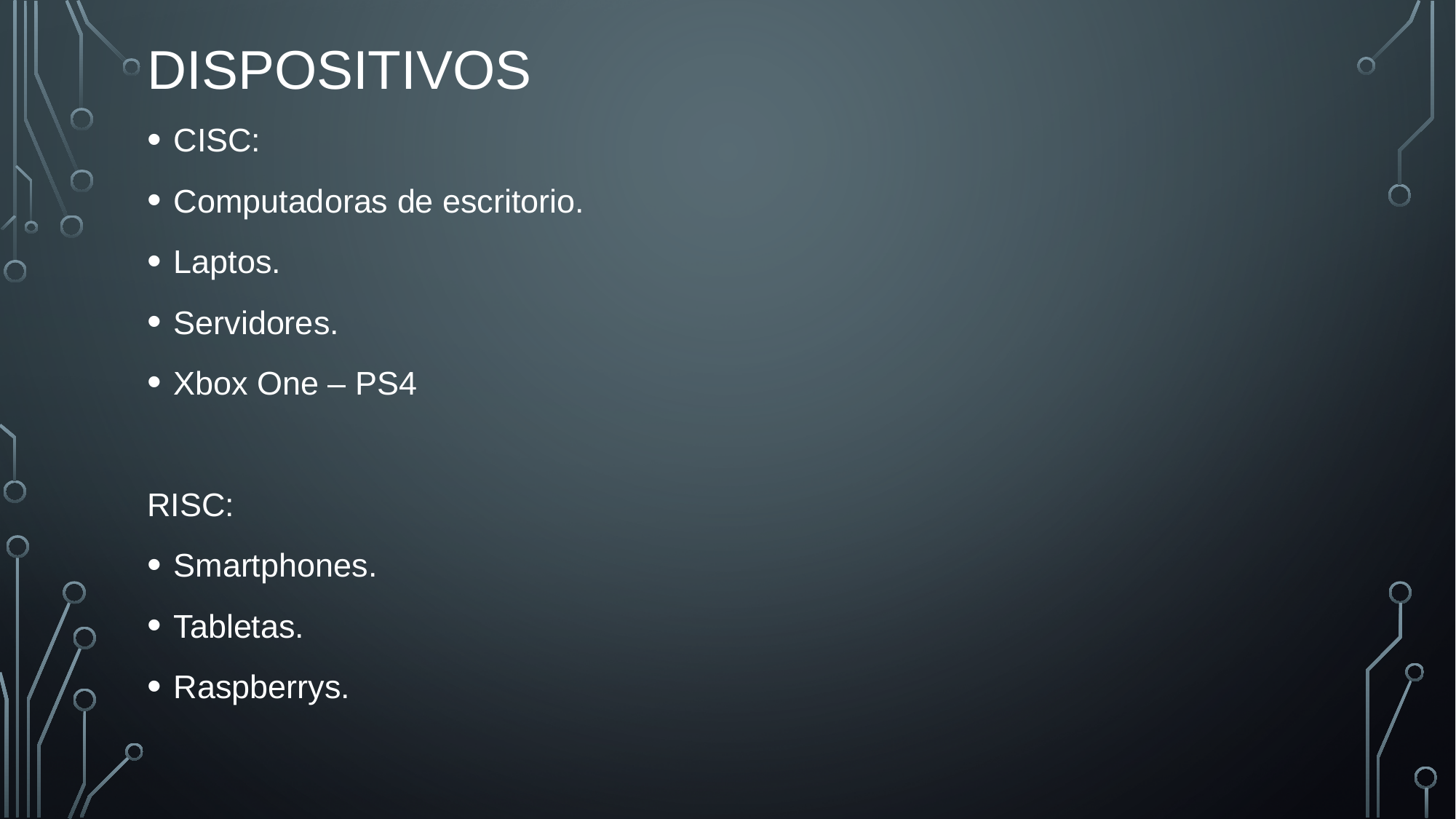

# DISPOSITIVOS
CISC:
Computadoras de escritorio.
Laptos.
Servidores.
Xbox One – PS4

RISC:
Smartphones.
Tabletas.
Raspberrys.